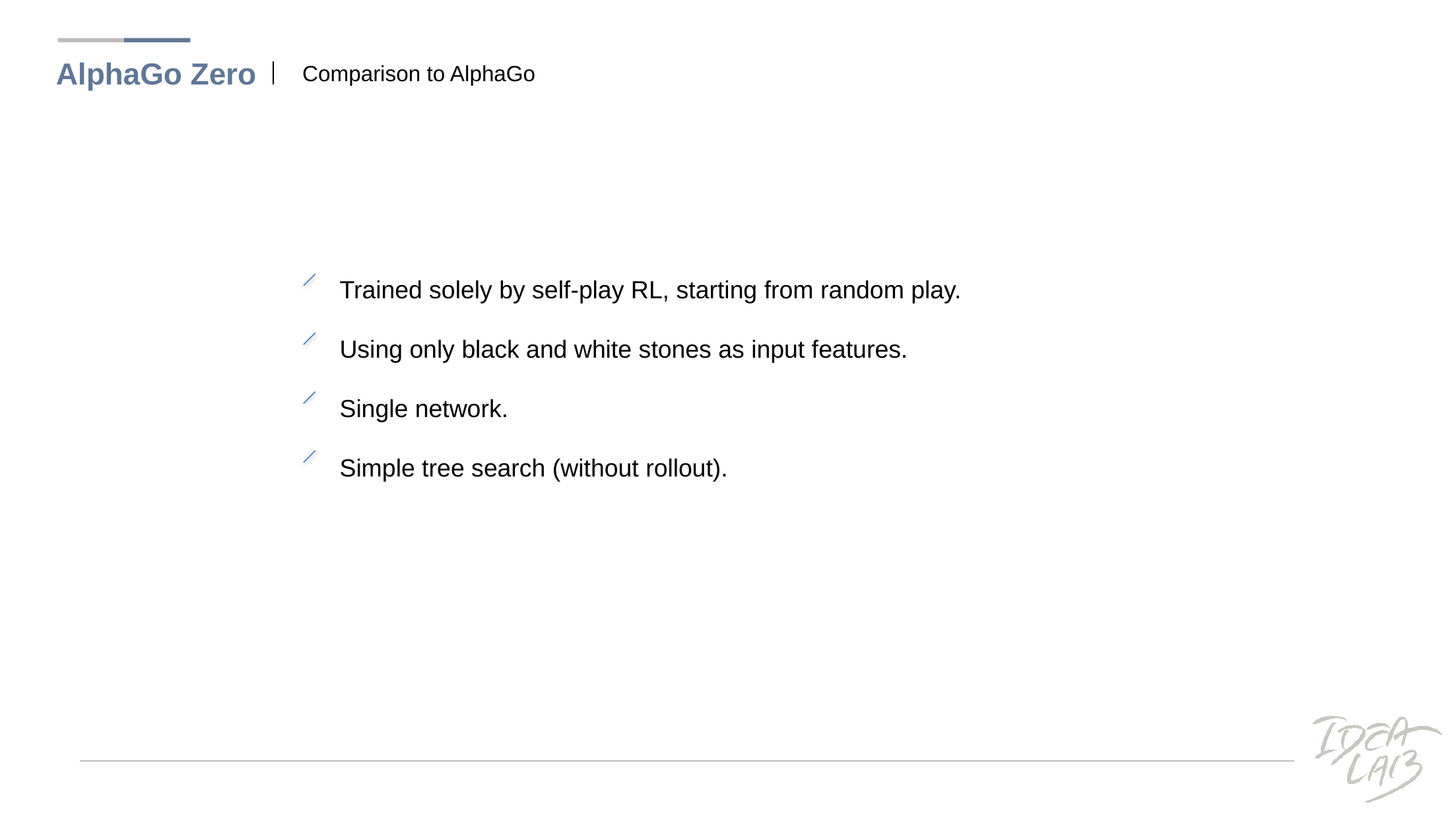

AlphaGo Zero
Comparison to AlphaGo
Trained solely by self-play RL, starting from random play.
Using only black and white stones as input features.
Single network.
Simple tree search (without rollout).